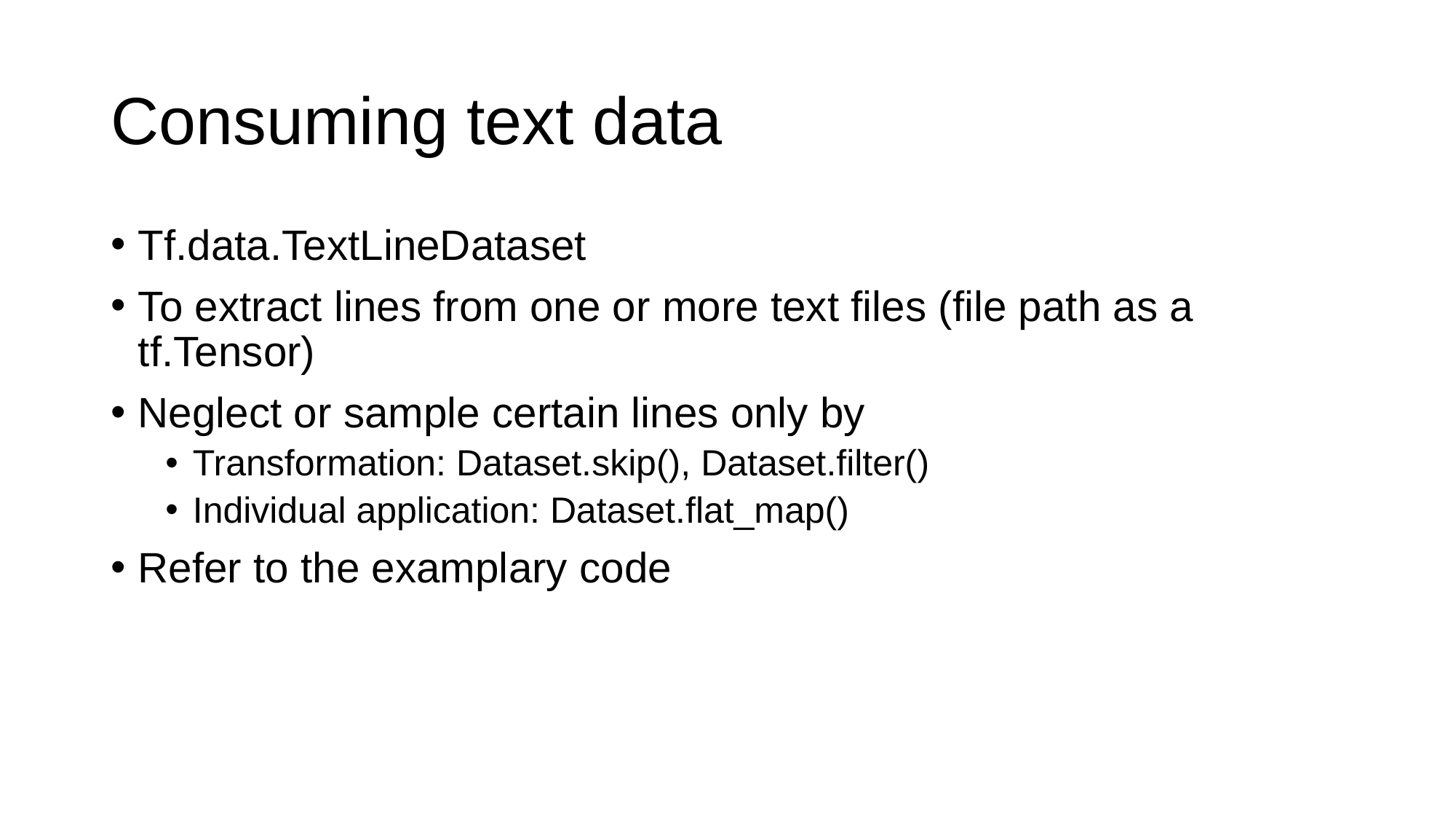

# Consuming text data
Tf.data.TextLineDataset
To extract lines from one or more text files (file path as a tf.Tensor)
Neglect or sample certain lines only by
Transformation: Dataset.skip(), Dataset.filter()
Individual application: Dataset.flat_map()
Refer to the examplary code